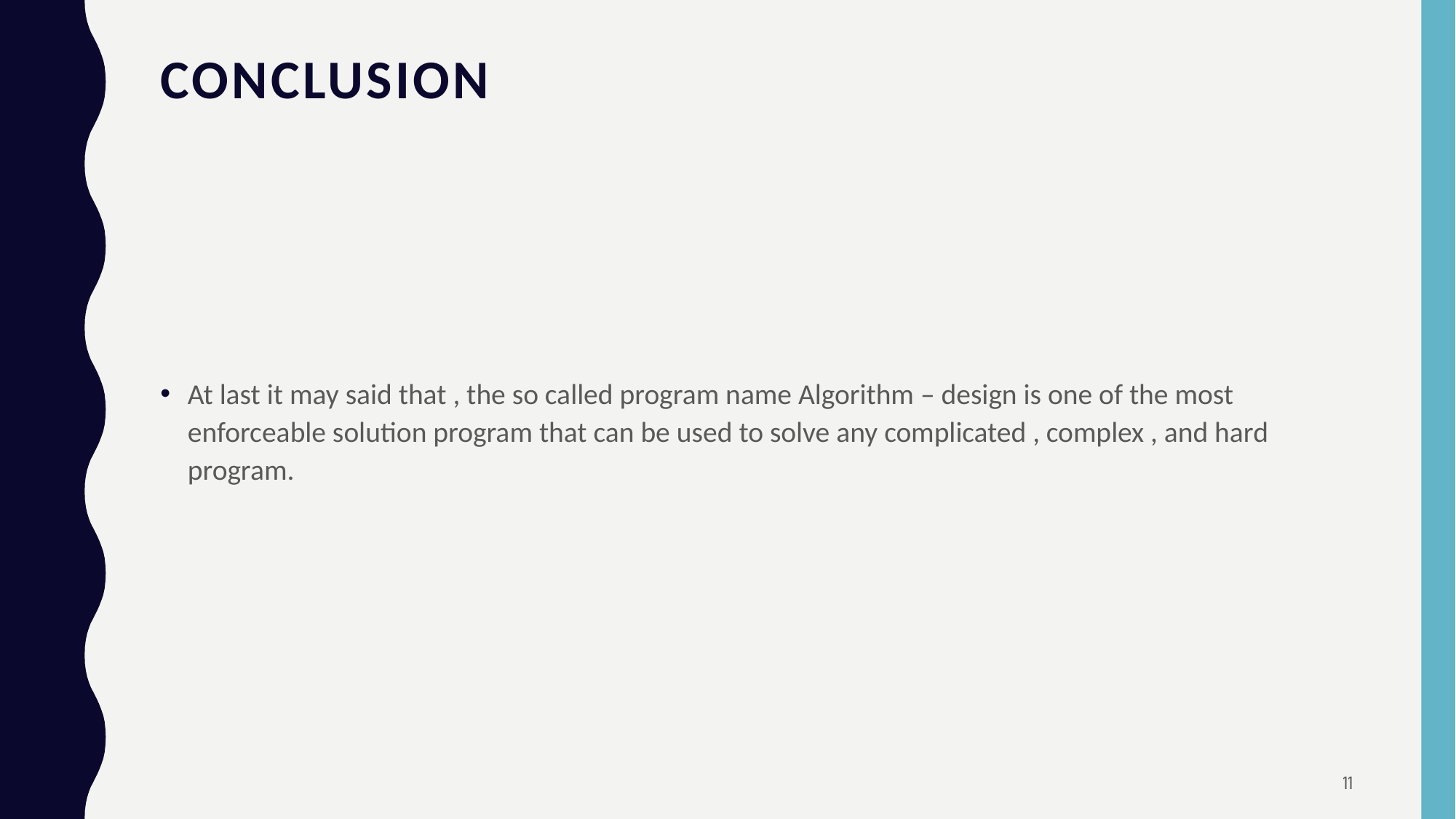

# Conclusion

At last it may said that , the so called program name Algorithm – design is one of the most enforceable solution program that can be used to solve any complicated , complex , and hard program.
11